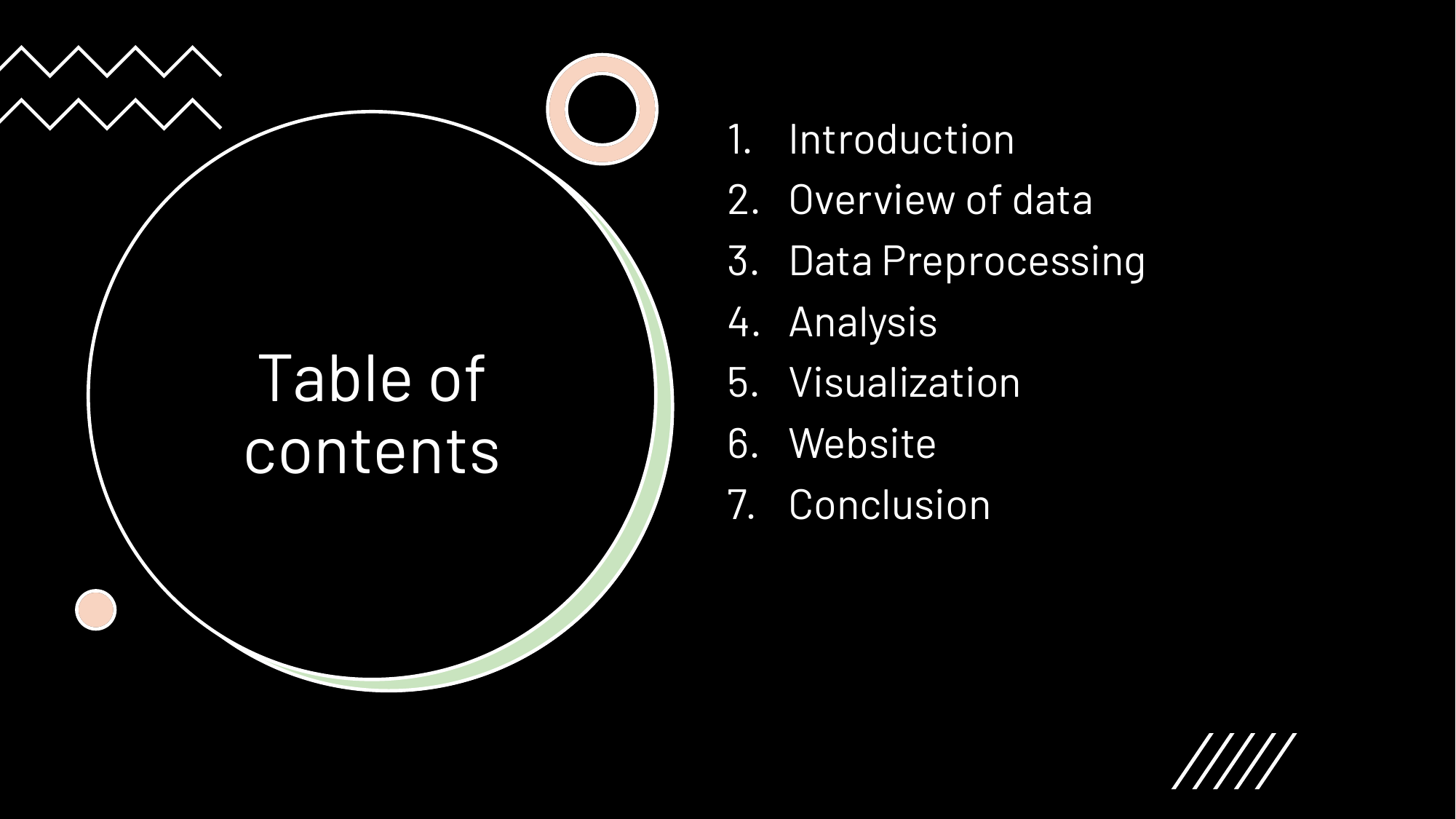

Introduction
Overview of data
Data Preprocessing
Analysis
Visualization
Website
Conclusion

# Table of contents